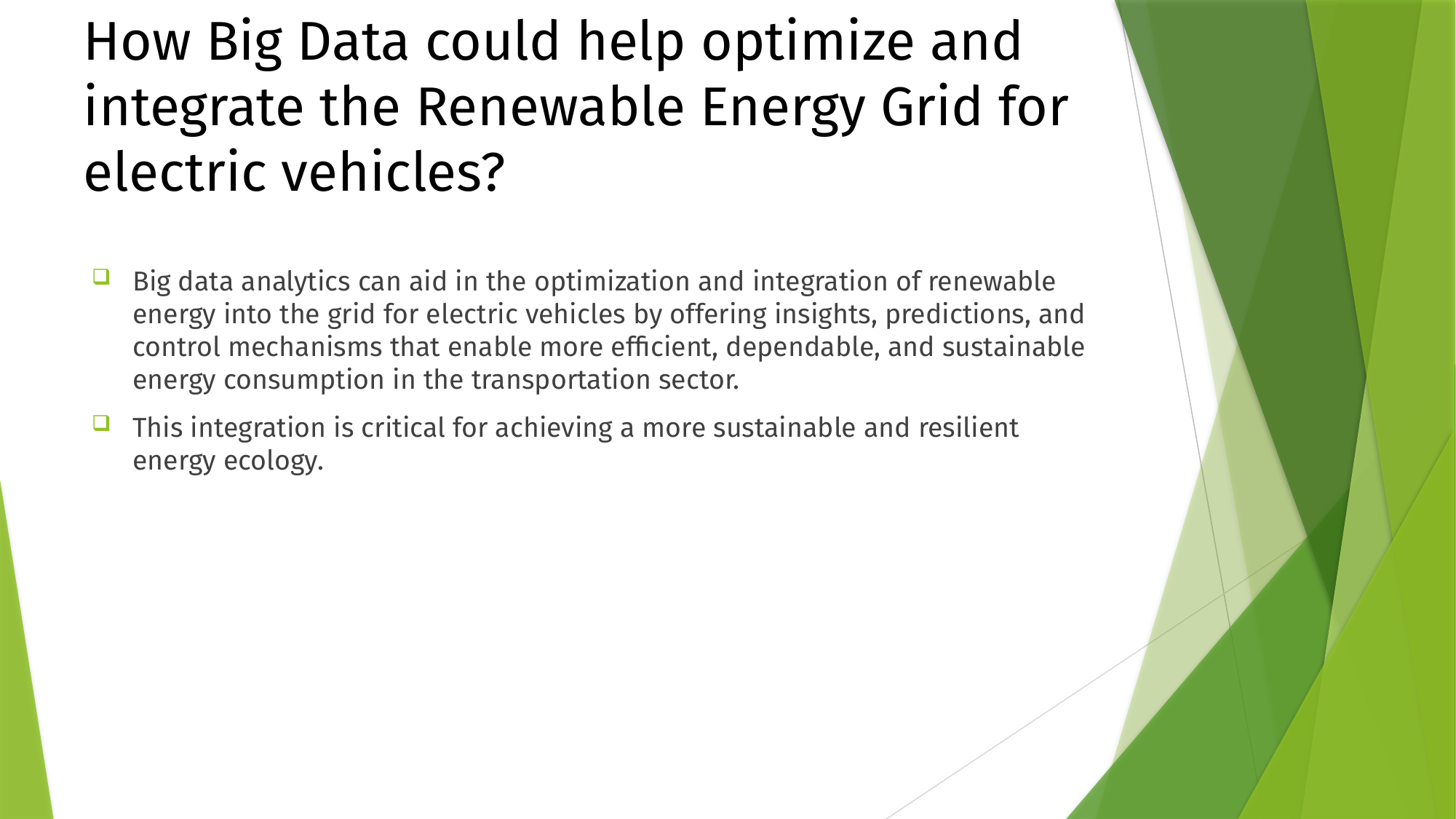

# How Big Data could help optimize and integrate the Renewable Energy Grid for electric vehicles?
Big data analytics can aid in the optimization and integration of renewable energy into the grid for electric vehicles by offering insights, predictions, and control mechanisms that enable more efficient, dependable, and sustainable energy consumption in the transportation sector.
This integration is critical for achieving a more sustainable and resilient energy ecology.